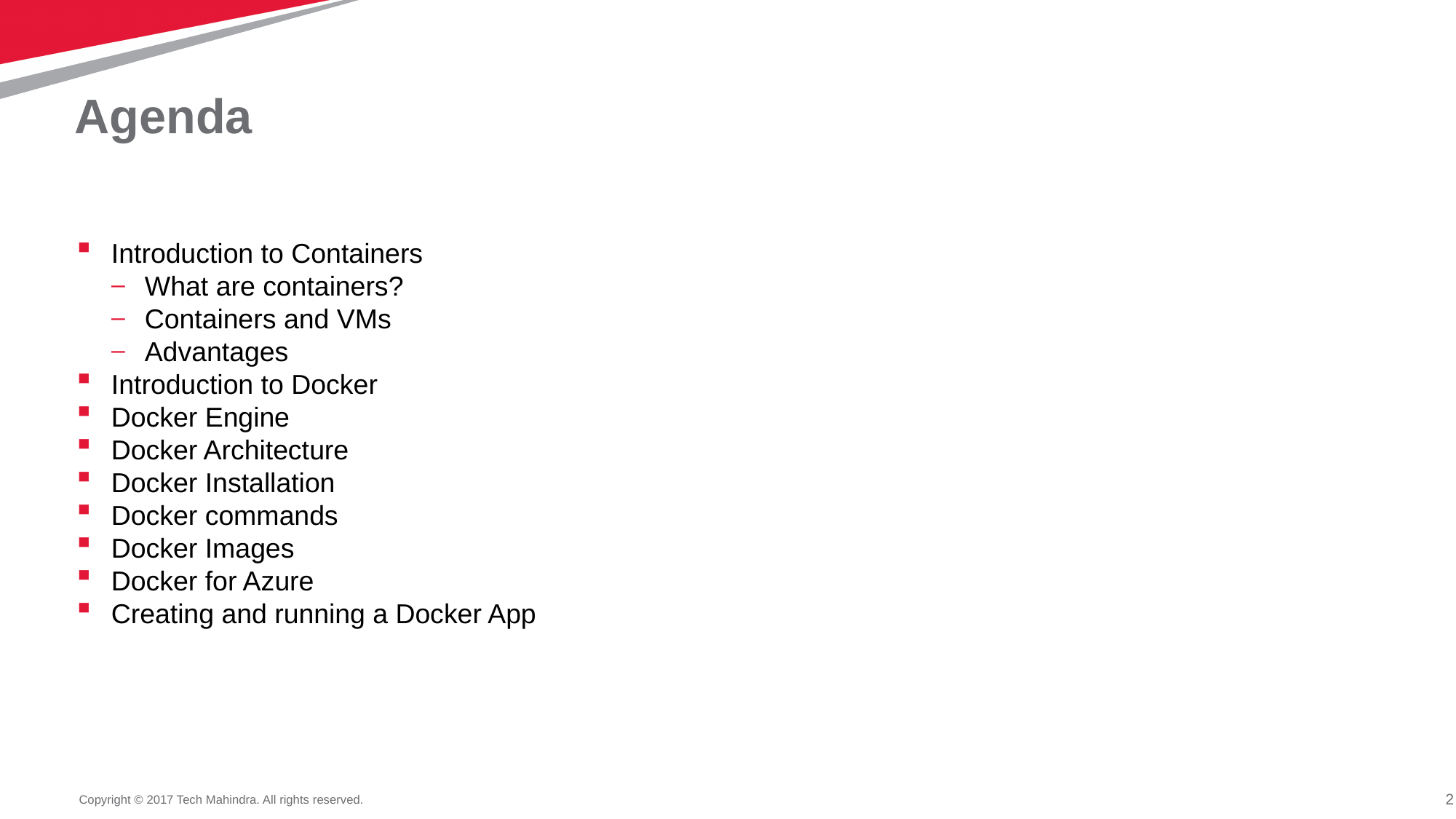

# Agenda
Introduction to Containers
What are containers?
Containers and VMs
Advantages
Introduction to Docker
Docker Engine
Docker Architecture
Docker Installation
Docker commands
Docker Images
Docker for Azure
Creating and running a Docker App